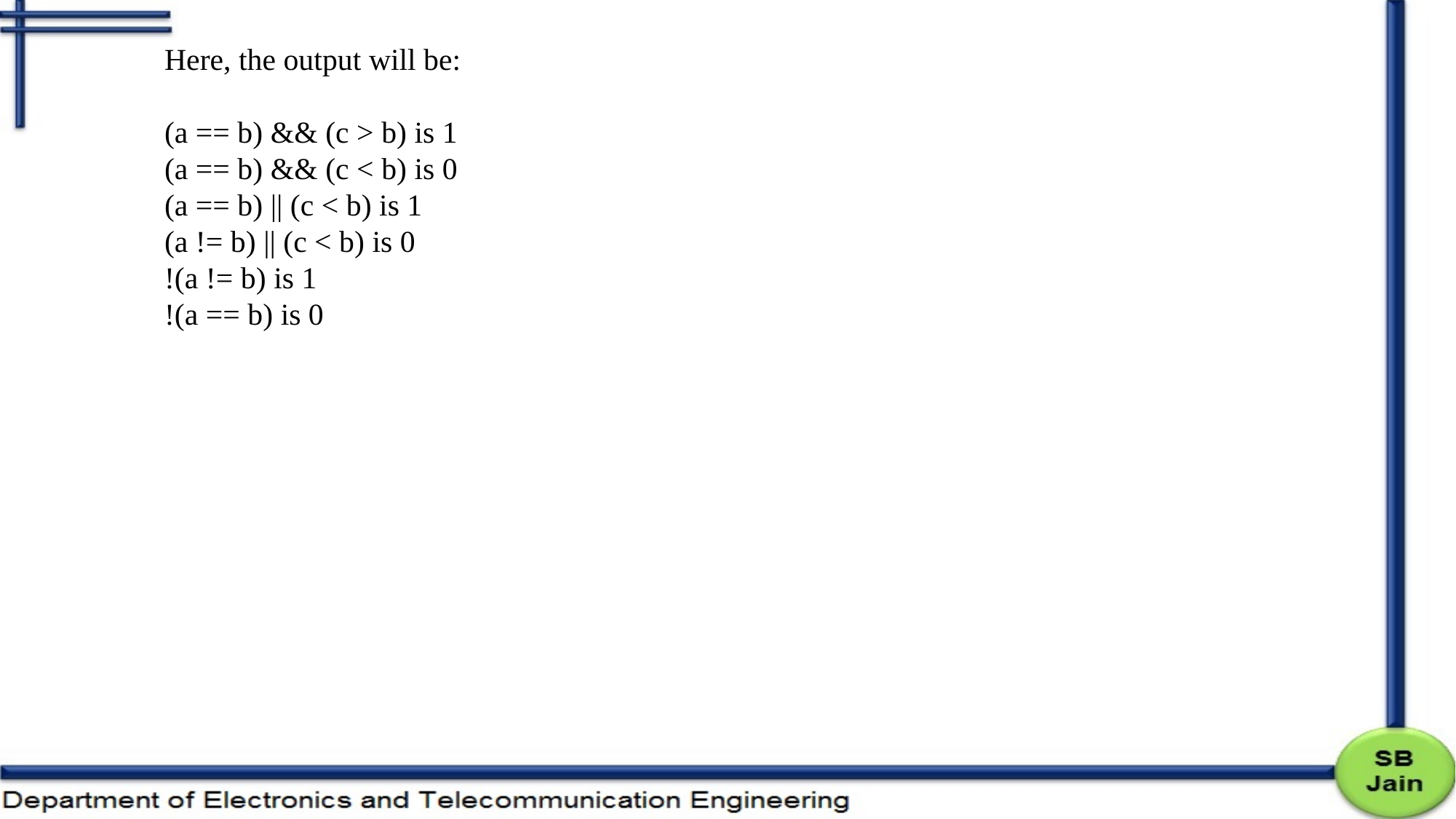

Here, the output will be:

(a == b) && (c > b) is 1
(a == b) && (c < b) is 0
(a == b) || (c < b) is 1
(a != b) || (c < b) is 0
!(a != b) is 1
!(a == b) is 0